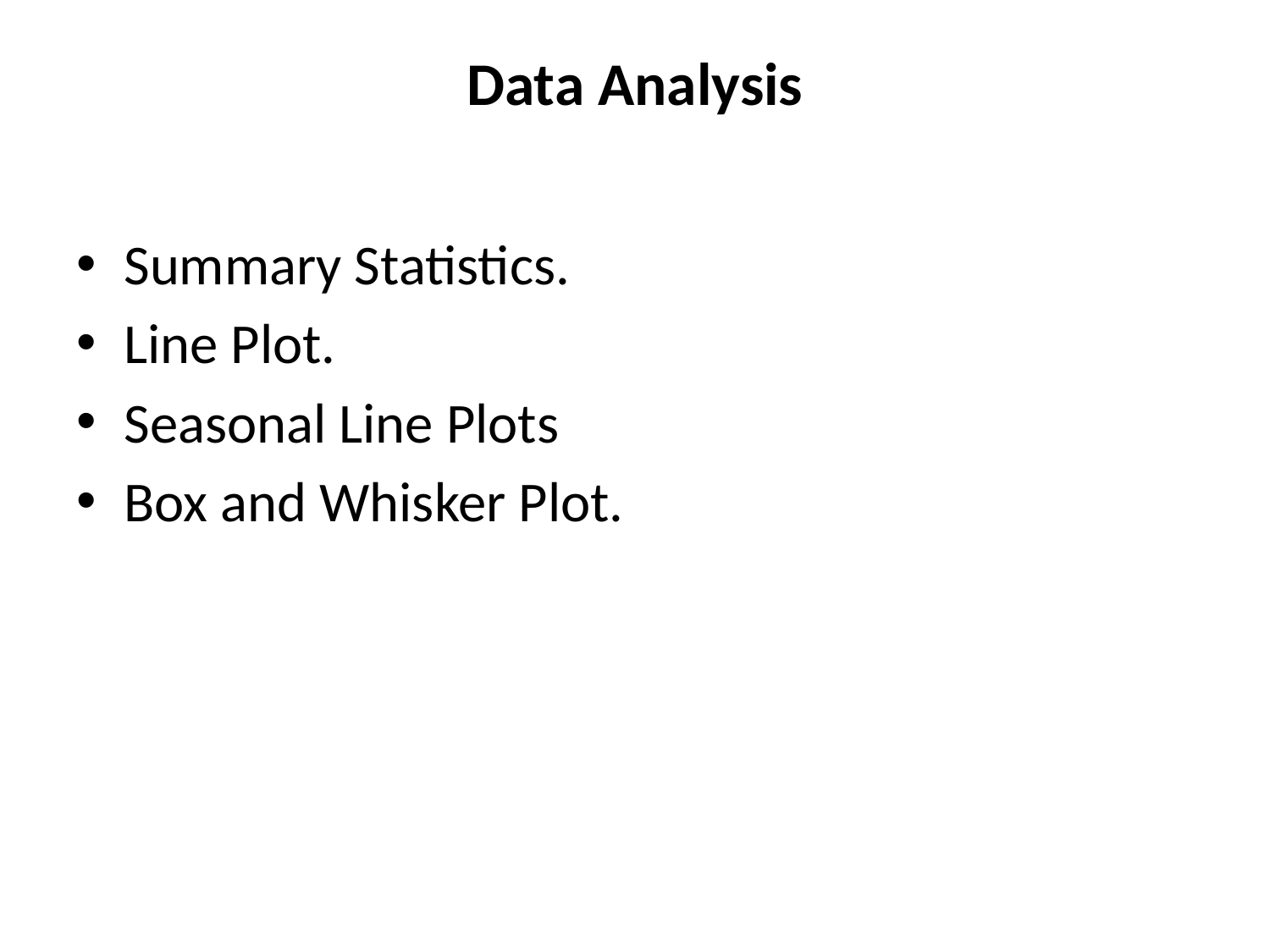

# Data Analysis
Summary Statistics.
Line Plot.
Seasonal Line Plots
Box and Whisker Plot.